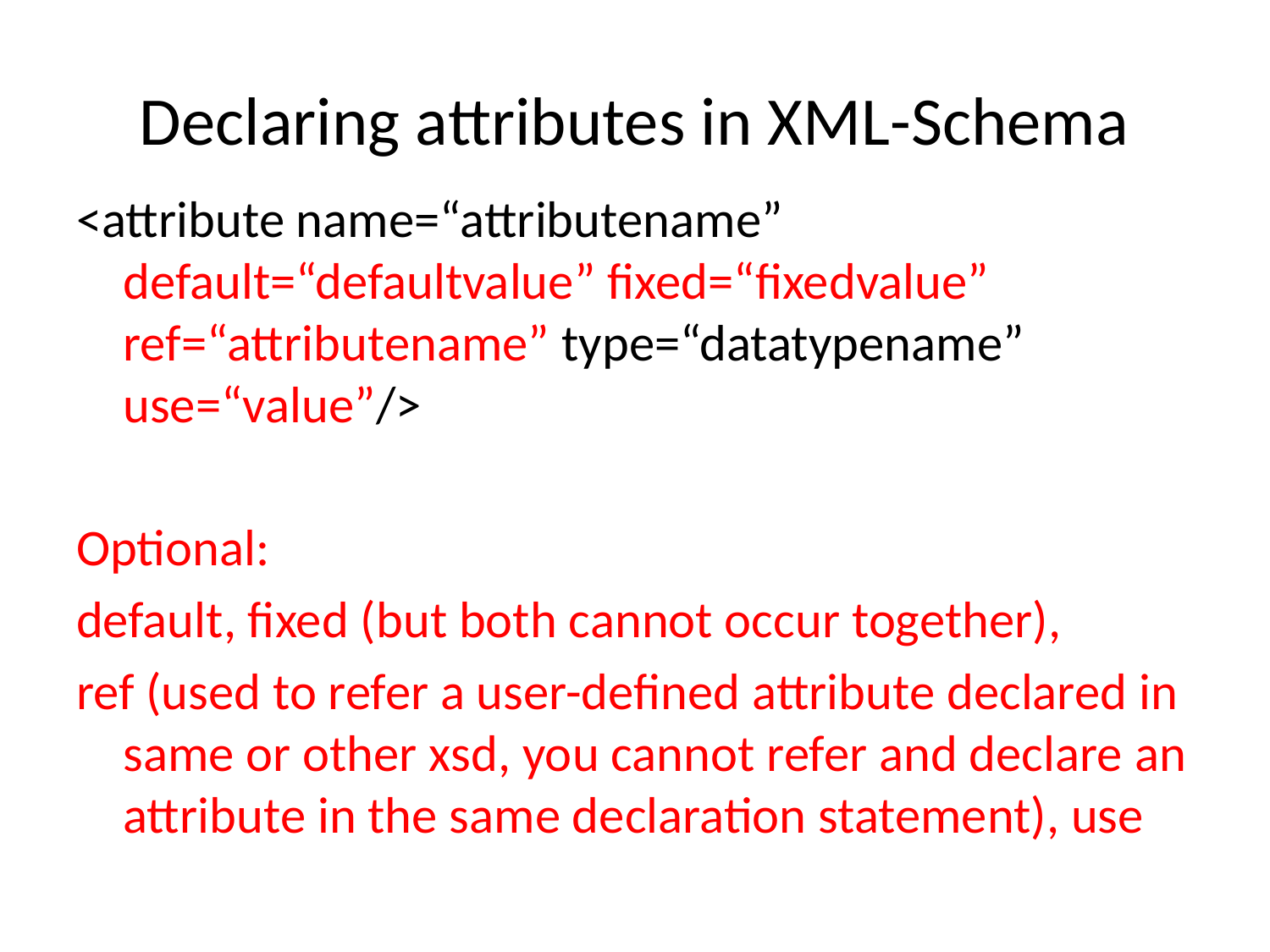

# Declaring attributes in XML-Schema
<attribute name=“attributename” default=“defaultvalue” fixed=“fixedvalue” ref=“attributename” type=“datatypename” use=“value”/>

Optional:
default, fixed (but both cannot occur together),
ref (used to refer a user-defined attribute declared in same or other xsd, you cannot refer and declare an attribute in the same declaration statement), use